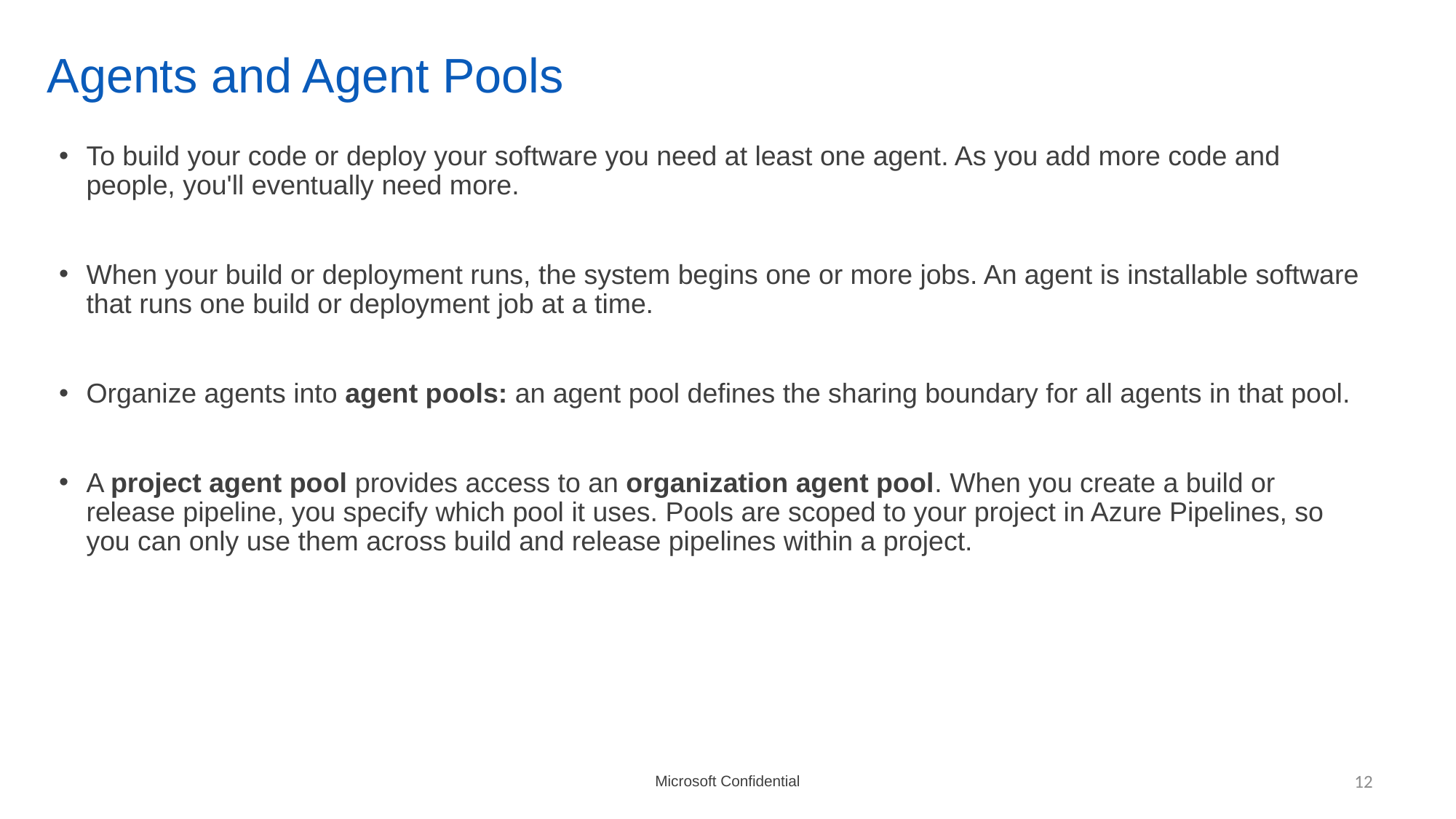

# Agents and Agent Pools
To build your code or deploy your software you need at least one agent. As you add more code and people, you'll eventually need more.

When your build or deployment runs, the system begins one or more jobs. An agent is installable software that runs one build or deployment job at a time.

Organize agents into agent pools: an agent pool defines the sharing boundary for all agents in that pool.

A project agent pool provides access to an organization agent pool. When you create a build or release pipeline, you specify which pool it uses. Pools are scoped to your project in Azure Pipelines, so you can only use them across build and release pipelines within a project.

12